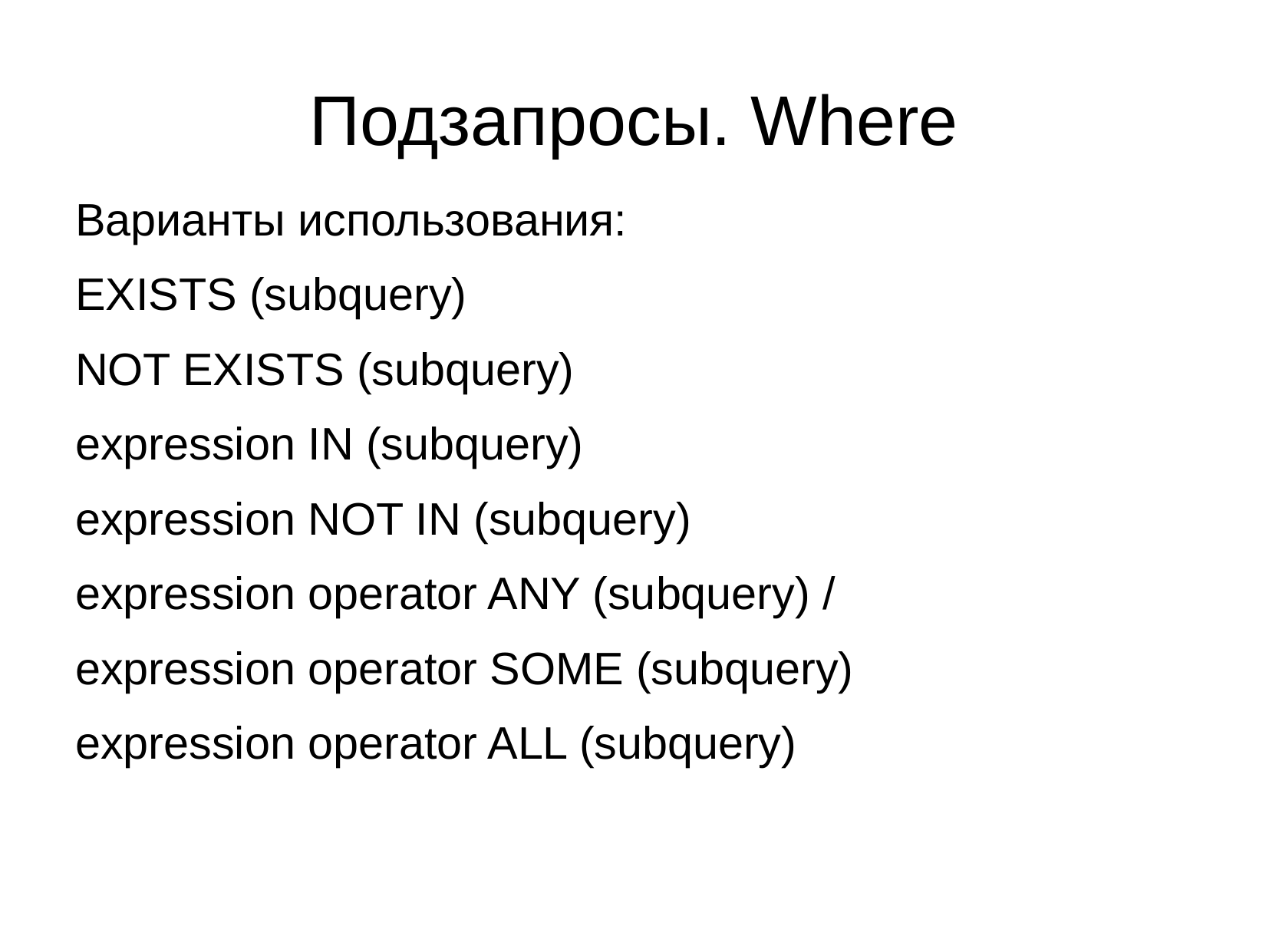

Подзапросы. Where
Варианты использования:
EXISTS (subquery)
NOT EXISTS (subquery)
expression IN (subquery)
expression NOT IN (subquery)
expression operator ANY (subquery) /
expression operator SOME (subquery)
expression operator ALL (subquery)